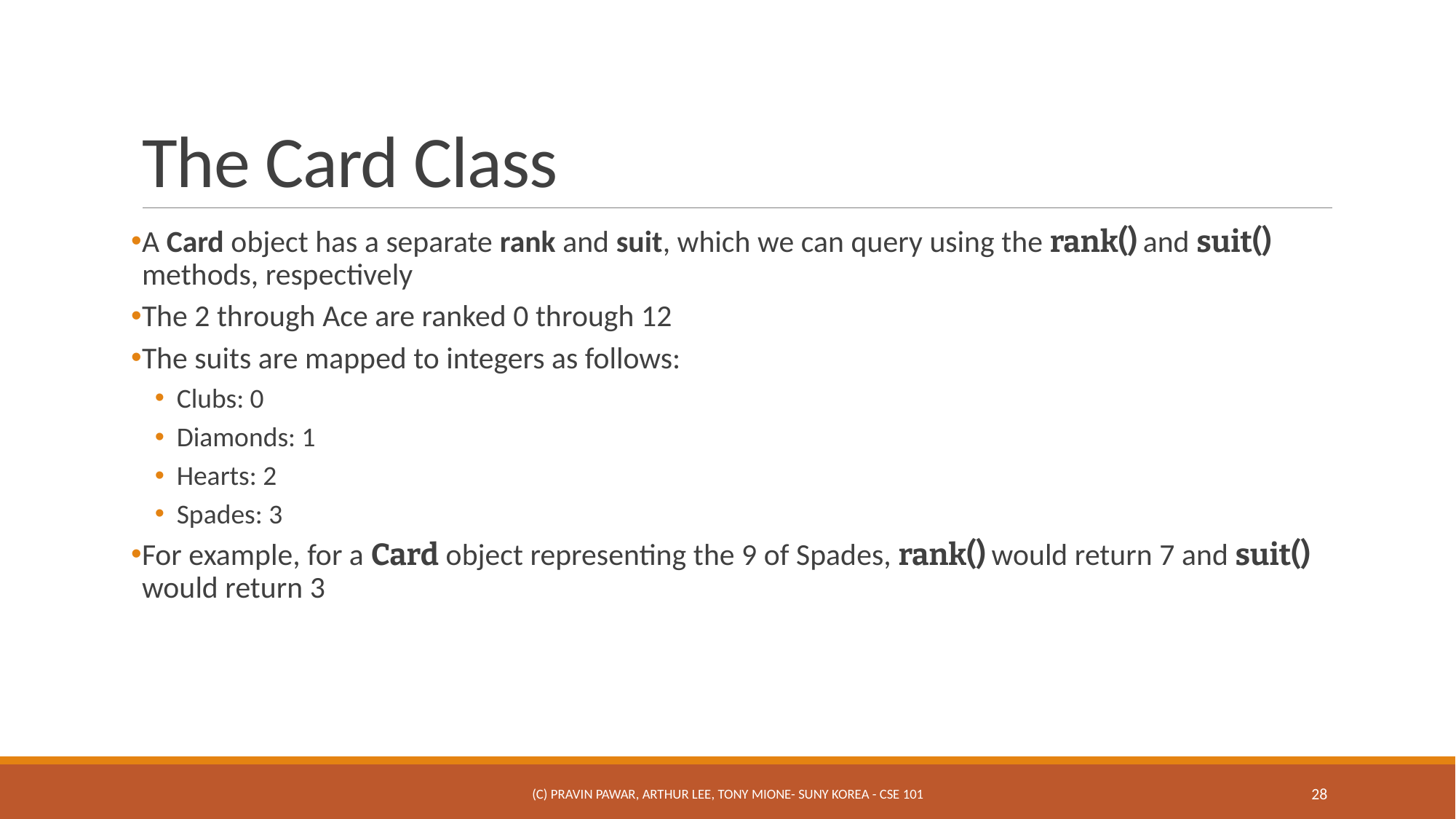

# The Card Class
A Card object has a separate rank and suit, which we can query using the rank() and suit() methods, respectively
The 2 through Ace are ranked 0 through 12
The suits are mapped to integers as follows:
Clubs: 0
Diamonds: 1
Hearts: 2
Spades: 3
For example, for a Card object representing the 9 of Spades, rank() would return 7 and suit() would return 3

(c) Pravin Pawar, Arthur Lee, Tony Mione- SUNY Korea - CSE 101
28